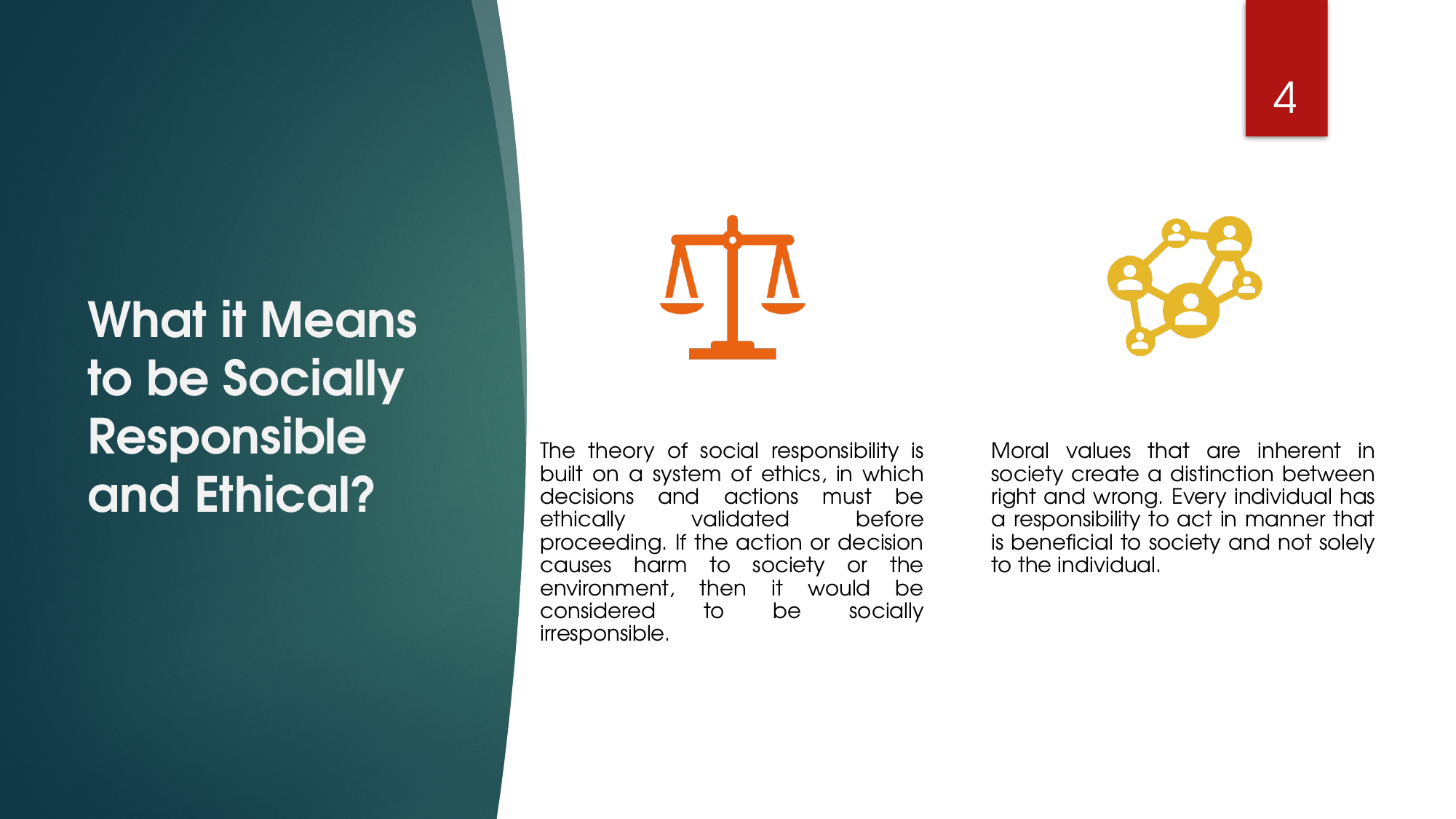

4
The theory of social responsibility is built on a system of ethics, in which decisions and actions must be ethically validated before proceeding. If the action or decision causes harm to society or the environment, then it would be considered to be socially irresponsible.
Moral values that are inherent in society create a distinction between right and wrong. Every individual has a responsibility to act in manner that is beneficial to society and not solely to the individual.
# What it Means to be Socially Responsible and Ethical?